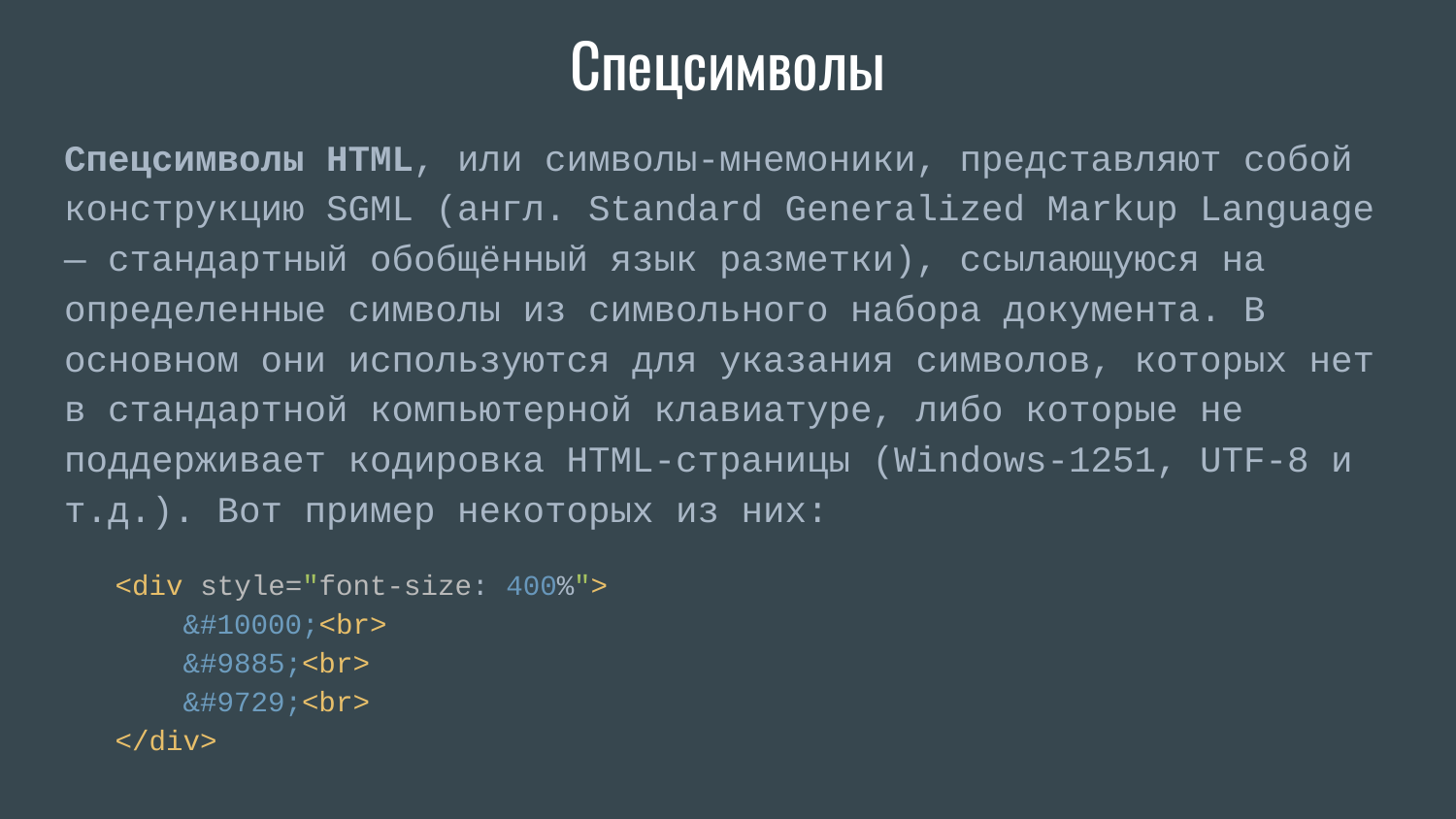

# Спецсимволы
Спецсимволы HTML, или символы-мнемоники, представляют собой конструкцию SGML (англ. Standard Generalized Markup Language — стандартный обобщённый язык разметки), ссылающуюся на определенные символы из символьного набора документа. В основном они используются для указания символов, которых нет в стандартной компьютерной клавиатуре, либо которые не поддерживает кодировка HTML-страницы (Windows-1251, UTF-8 и т.д.). Вот пример некоторых из них:
   <div style="font-size: 400%">
       &#10000;<br>
       &#9885;<br>
       &#9729;<br>
   </div>